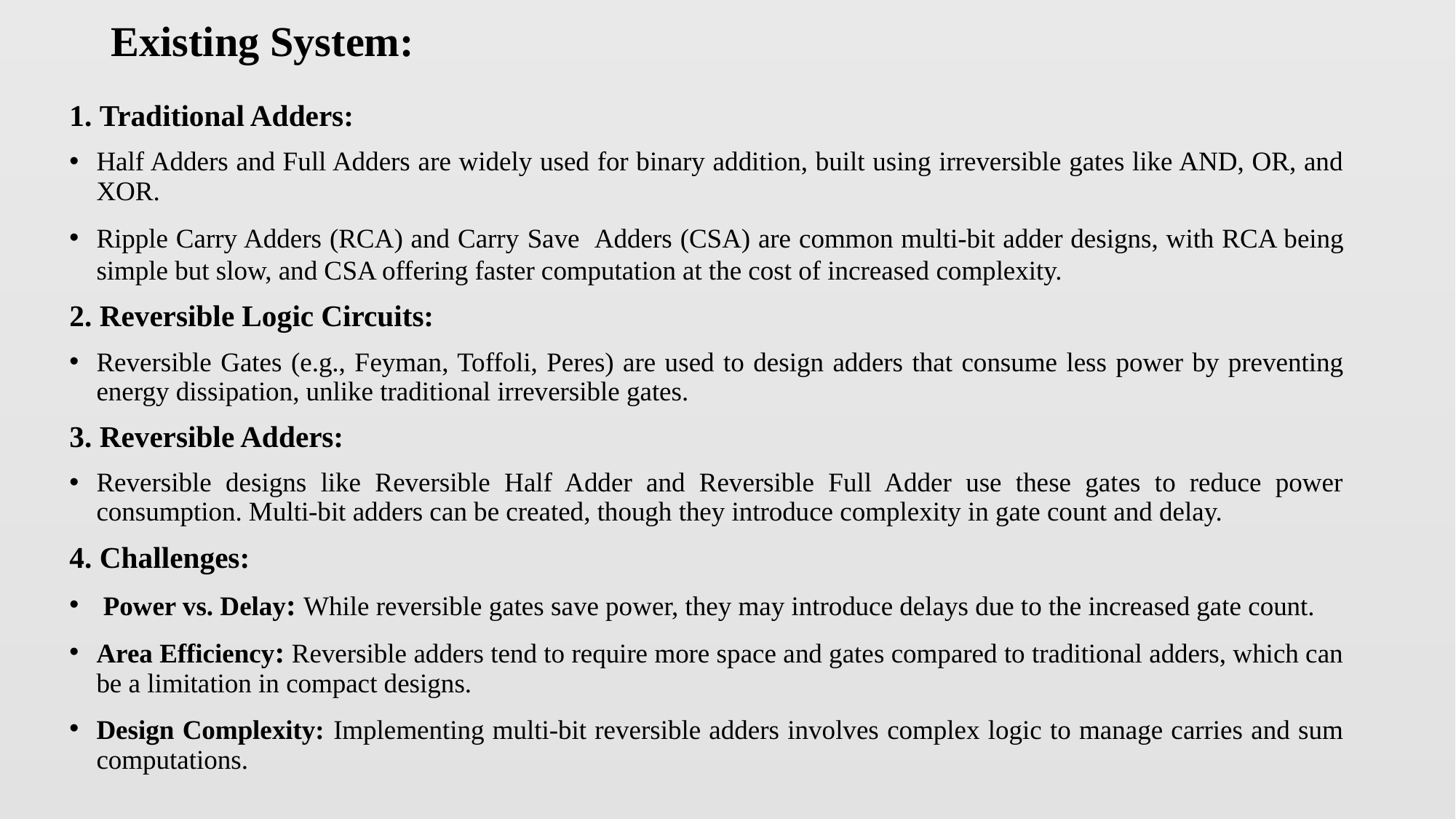

# Existing System:
1. Traditional Adders:
Half Adders and Full Adders are widely used for binary addition, built using irreversible gates like AND, OR, and XOR.
Ripple Carry Adders (RCA) and Carry Save  Adders (CSA) are common multi-bit adder designs, with RCA being simple but slow, and CSA offering faster computation at the cost of increased complexity.
2. Reversible Logic Circuits:
Reversible Gates (e.g., Feyman, Toffoli, Peres) are used to design adders that consume less power by preventing energy dissipation, unlike traditional irreversible gates.
3. Reversible Adders:
Reversible designs like Reversible Half Adder and Reversible Full Adder use these gates to reduce power consumption. Multi-bit adders can be created, though they introduce complexity in gate count and delay.
4. Challenges:
 Power vs. Delay: While reversible gates save power, they may introduce delays due to the increased gate count.
Area Efficiency: Reversible adders tend to require more space and gates compared to traditional adders, which can be a limitation in compact designs.
Design Complexity: Implementing multi-bit reversible adders involves complex logic to manage carries and sum computations.